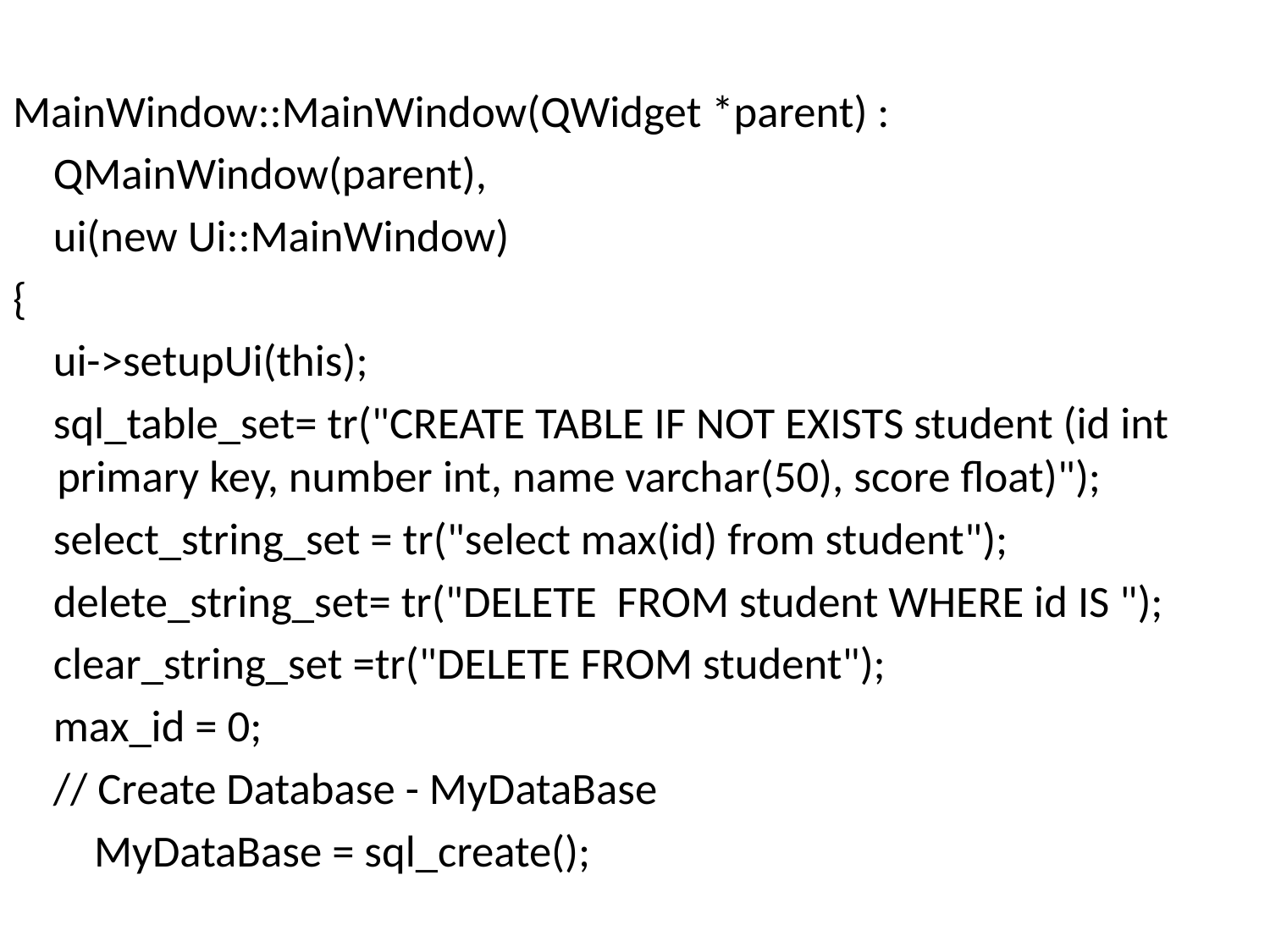

MainWindow::MainWindow(QWidget *parent) :
    QMainWindow(parent),
    ui(new Ui::MainWindow)
{
    ui->setupUi(this);
    sql_table_set= tr("CREATE TABLE IF NOT EXISTS student (id int primary key, number int, name varchar(50), score float)");
    select_string_set = tr("select max(id) from student");
    delete_string_set= tr("DELETE  FROM student WHERE id IS ");
    clear_string_set =tr("DELETE FROM student");
    max_id = 0;
    // Create Database - MyDataBase
        MyDataBase = sql_create();